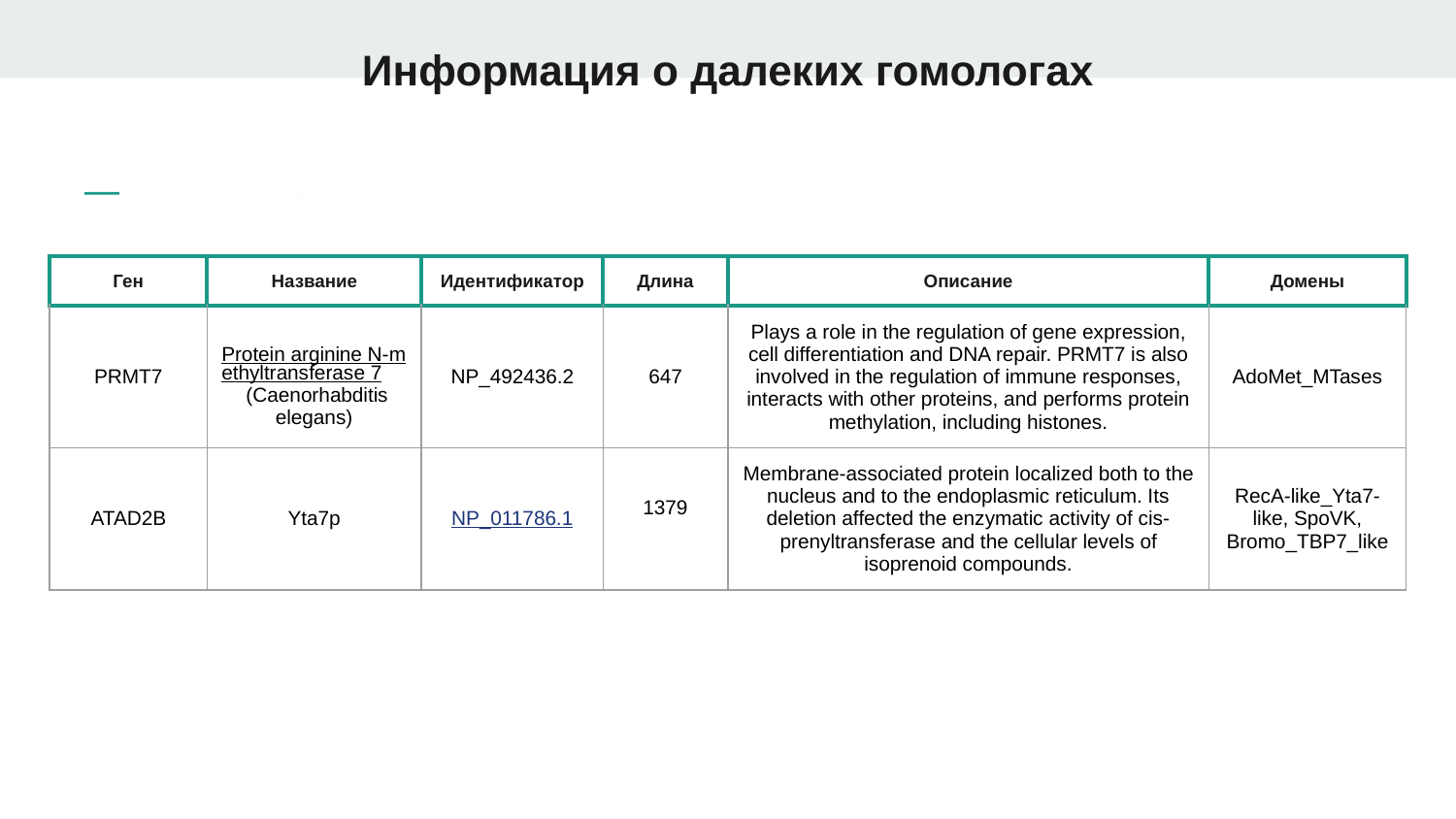

# Информация о далеких гомологах

| Ген | Название | Идентификатор | Длина | Описание | Домены |
| --- | --- | --- | --- | --- | --- |
| PRMT7 | Protein arginine N-methyltransferase 7 (Caenorhabditis elegans) | NP\_492436.2 | 647 | Plays a role in the regulation of gene expression, cell differentiation and DNA repair. PRMT7 is also involved in the regulation of immune responses, interacts with other proteins, and performs protein methylation, including histones. | AdoMet\_MTases |
| ATAD2B | Yta7p | NP\_011786.1 | 1379 | Membrane-associated protein localized both to the nucleus and to the endoplasmic reticulum. Its deletion affected the enzymatic activity of cis-prenyltransferase and the cellular levels of isoprenoid compounds. | RecA-like\_Yta7-like, SpoVK, Bromo\_TBP7\_like |